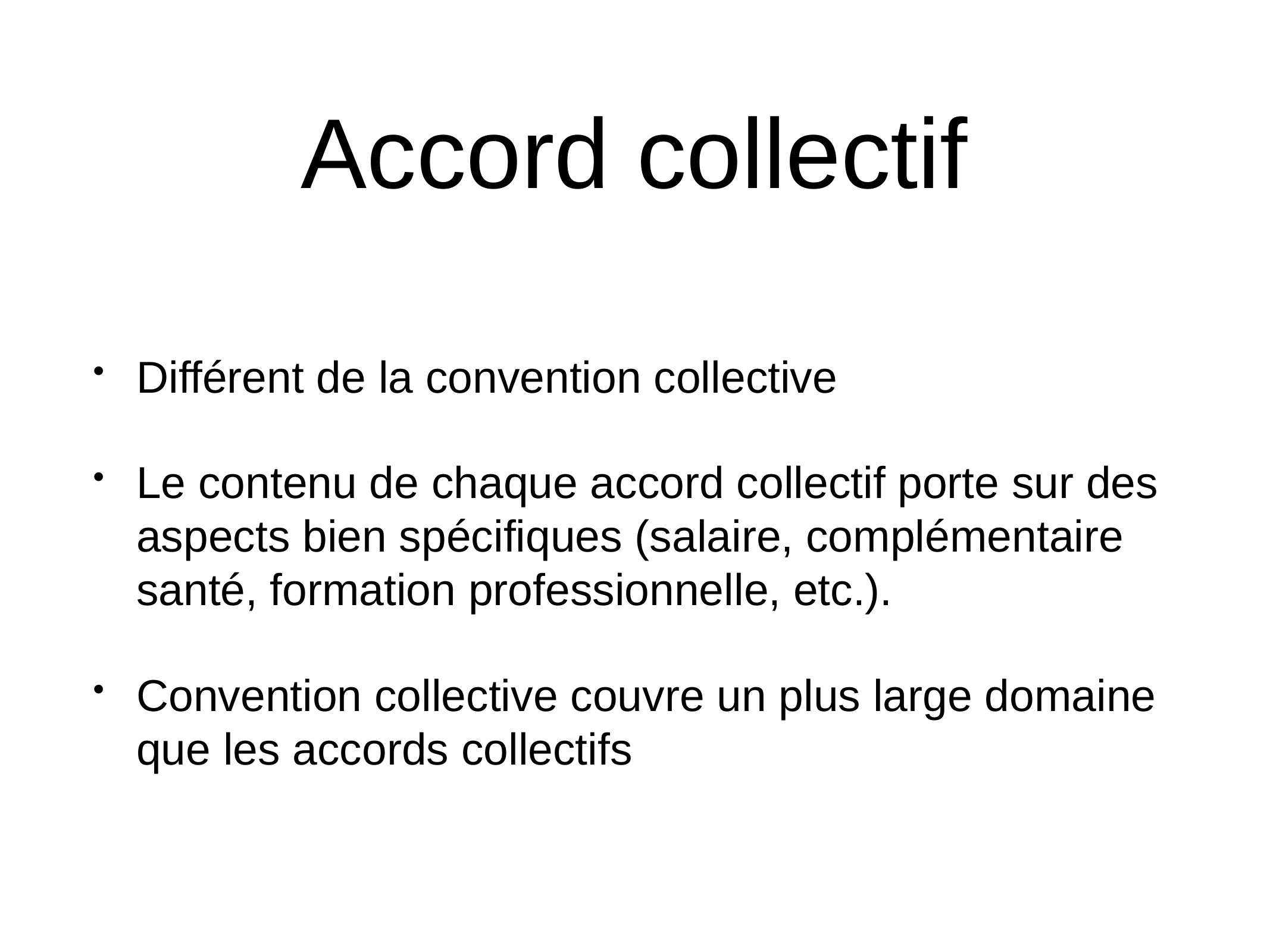

# Accord collectif
Différent de la convention collective
Le contenu de chaque accord collectif porte sur des aspects bien spécifiques (salaire, complémentaire santé, formation professionnelle, etc.).
Convention collective couvre un plus large domaine que les accords collectifs